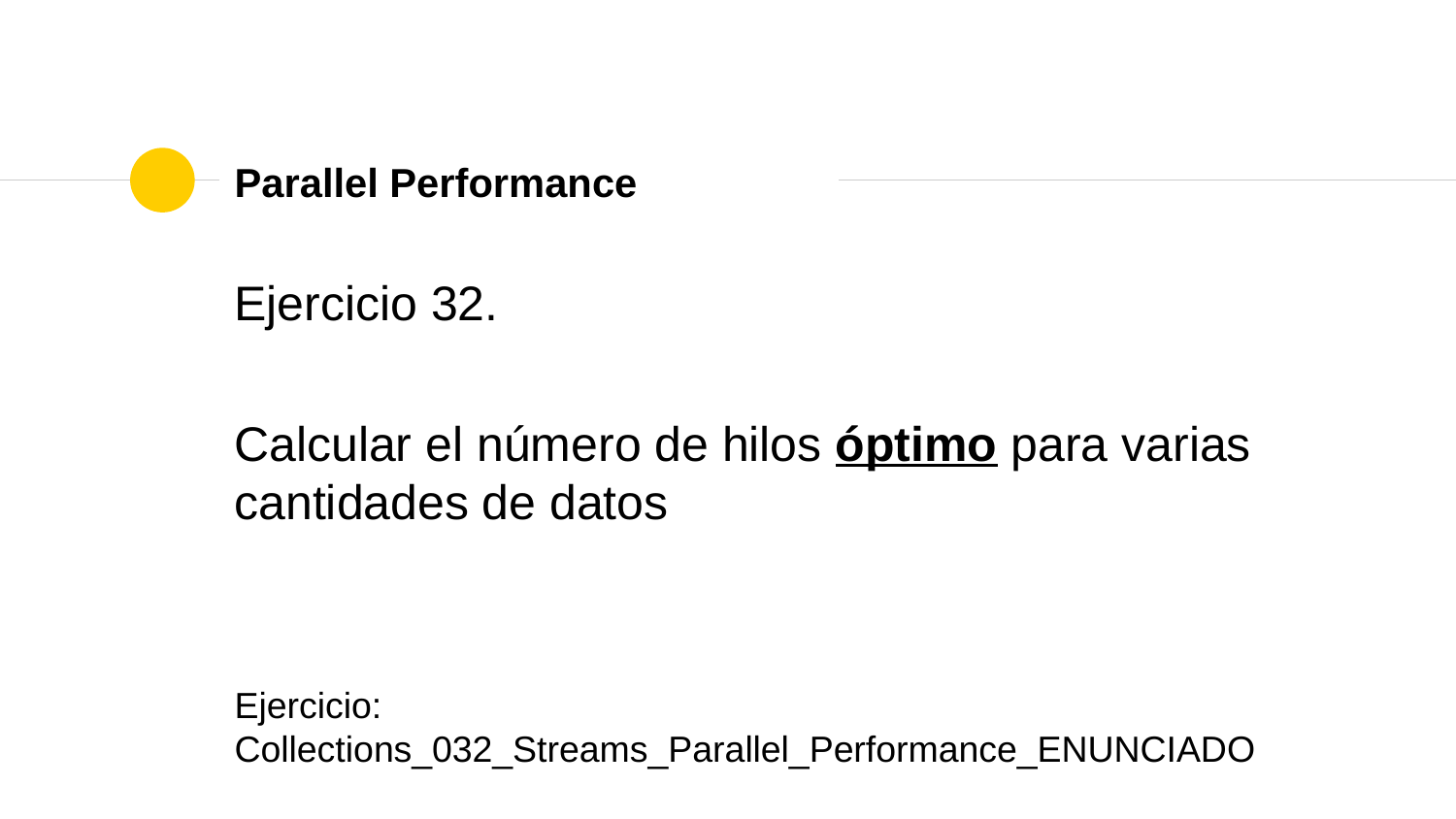

# Parallel Performance
Ejercicio 32.

Calcular el número de hilos óptimo para varias cantidades de datos

Ejercicio: Collections_032_Streams_Parallel_Performance_ENUNCIADO